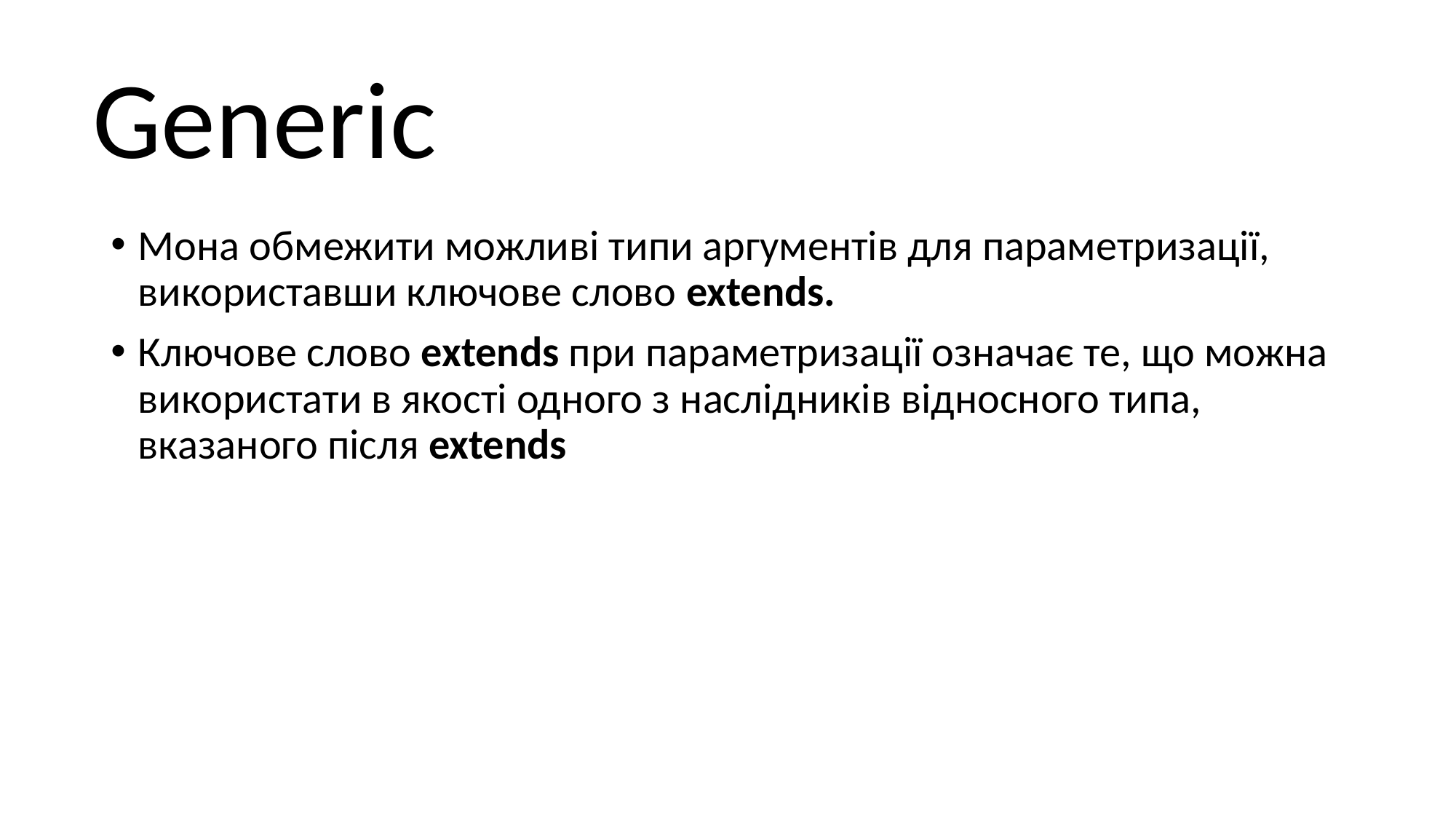

# Generic
Мона обмежити можливі типи аргументів для параметризації, використавши ключове слово extends.
Ключове слово extends при параметризації означає те, що можна використати в якості одного з наслідників відносного типа, вказаного після extends